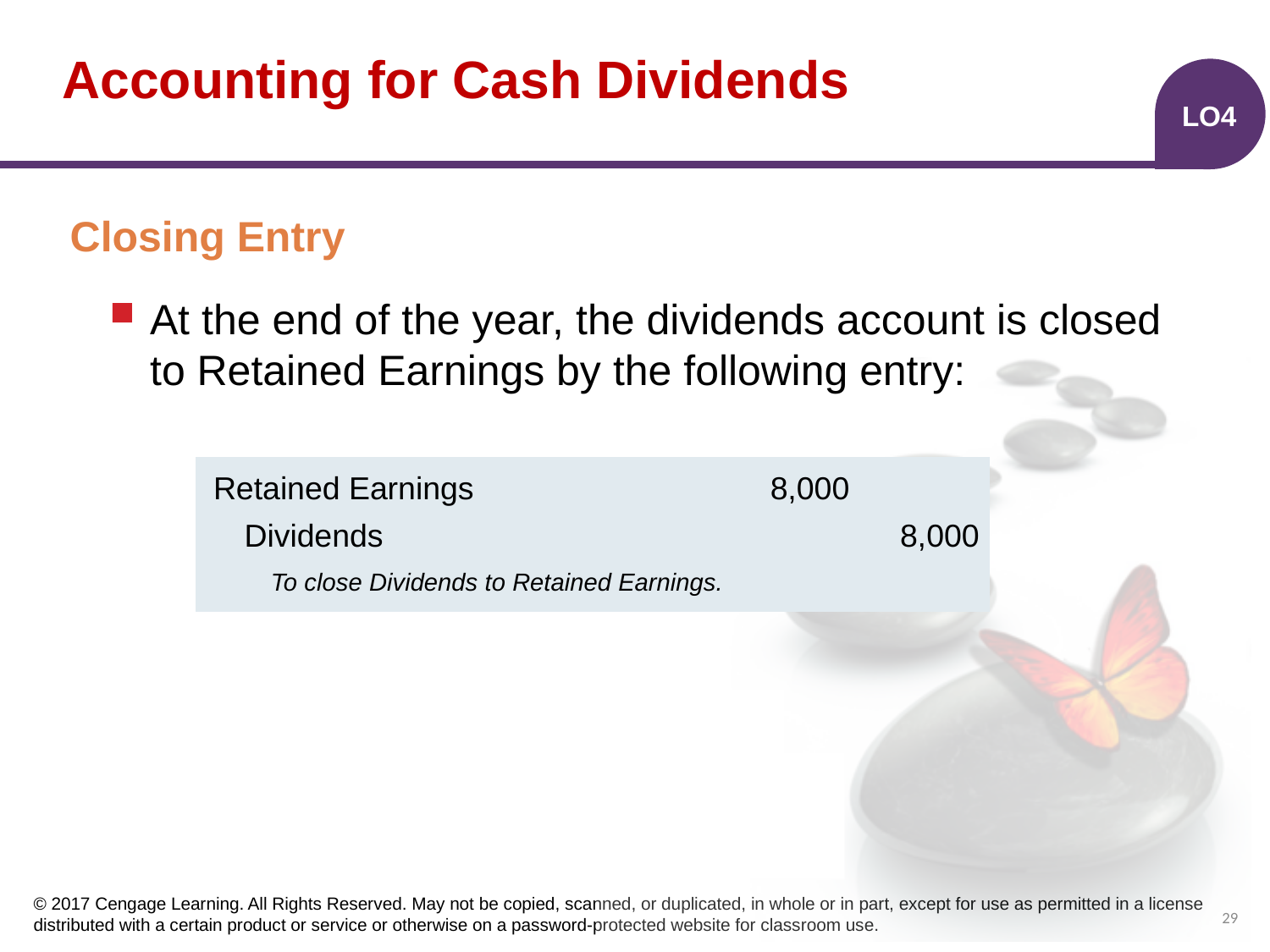

# Accounting for Cash Dividends
LO4
Closing Entry
At the end of the year, the dividends account is closed to Retained Earnings by the following entry:
|  |  |  |
| --- | --- | --- |
|  |  |  |
|  |  |  |
Retained Earnings
8,000
Dividends
8,000
 To close Dividends to Retained Earnings.

29